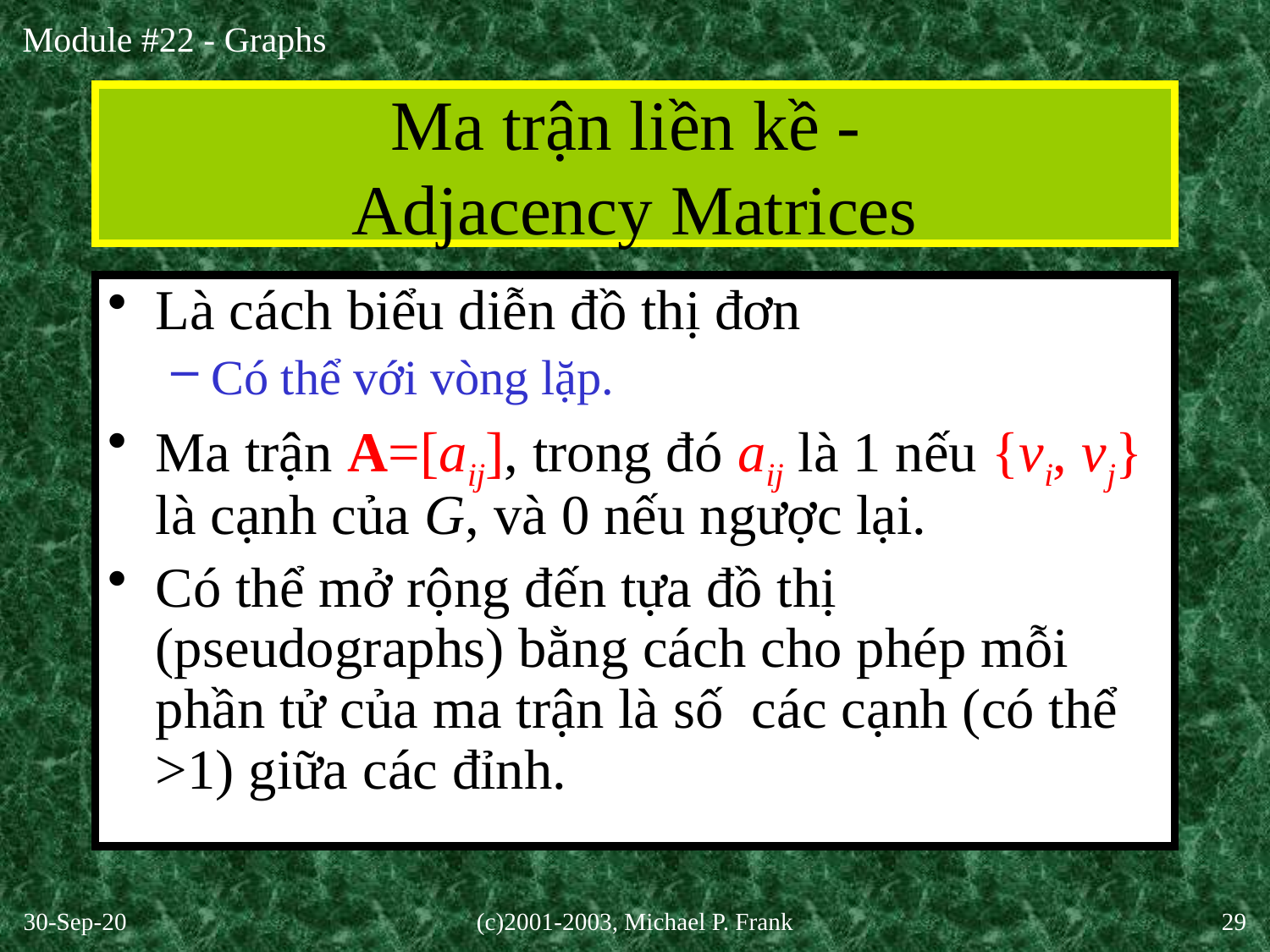

# Ma trận liền kề - Adjacency Matrices
Là cách biểu diễn đồ thị đơn
Có thể với vòng lặp.
Ma trận A=[aij], trong đó aij là 1 nếu {vi, vj} là cạnh của G, và 0 nếu ngược lại.
Có thể mở rộng đến tựa đồ thị (pseudographs) bằng cách cho phép mỗi phần tử của ma trận là số  các cạnh (có thể  >1) giữa các đỉnh.
30-Sep-20
(c)2001-2003, Michael P. Frank
29